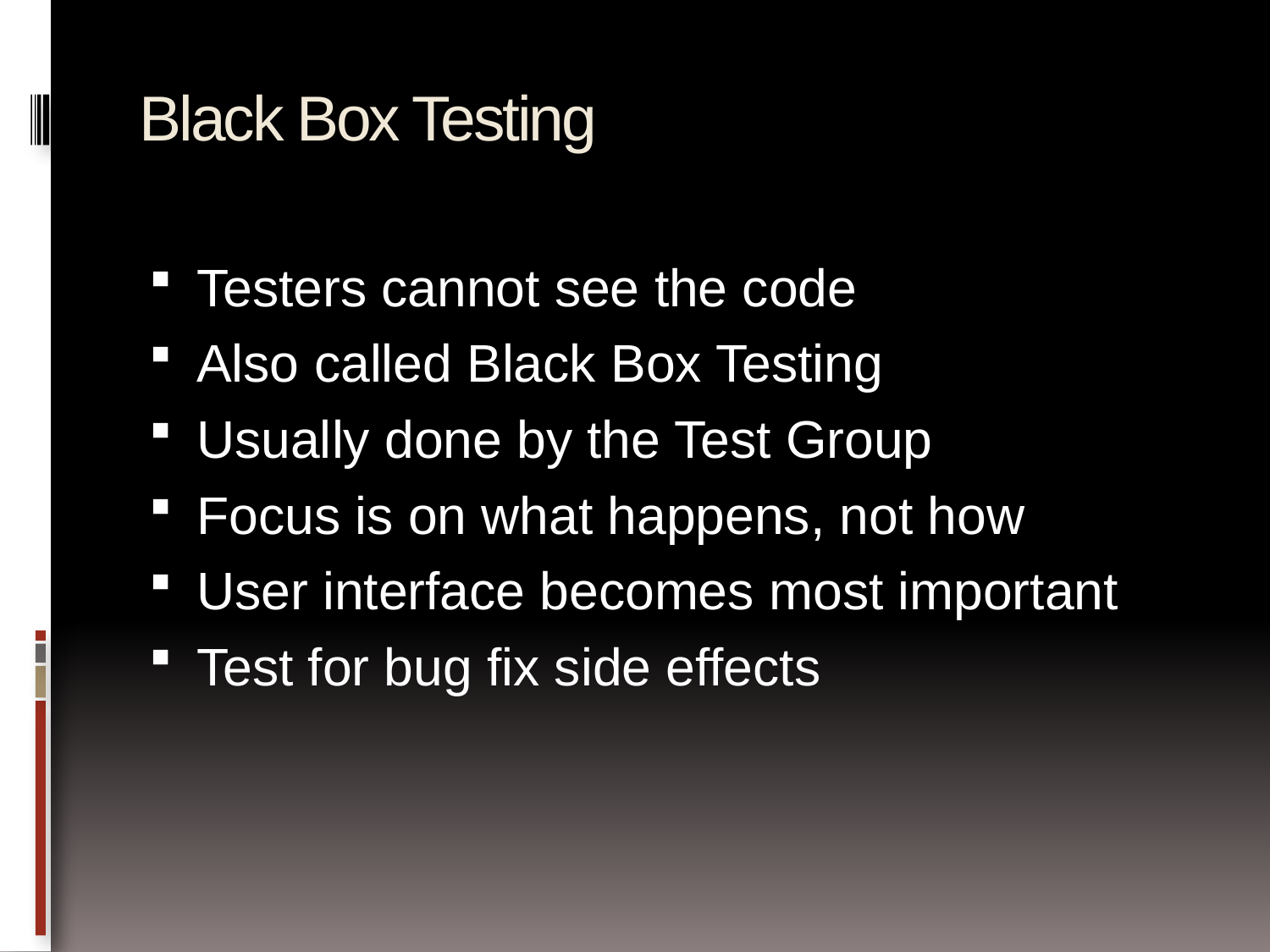

# Black Box Testing
Testers cannot see the code
Also called Black Box Testing
Usually done by the Test Group
Focus is on what happens, not how
User interface becomes most important
Test for bug fix side effects